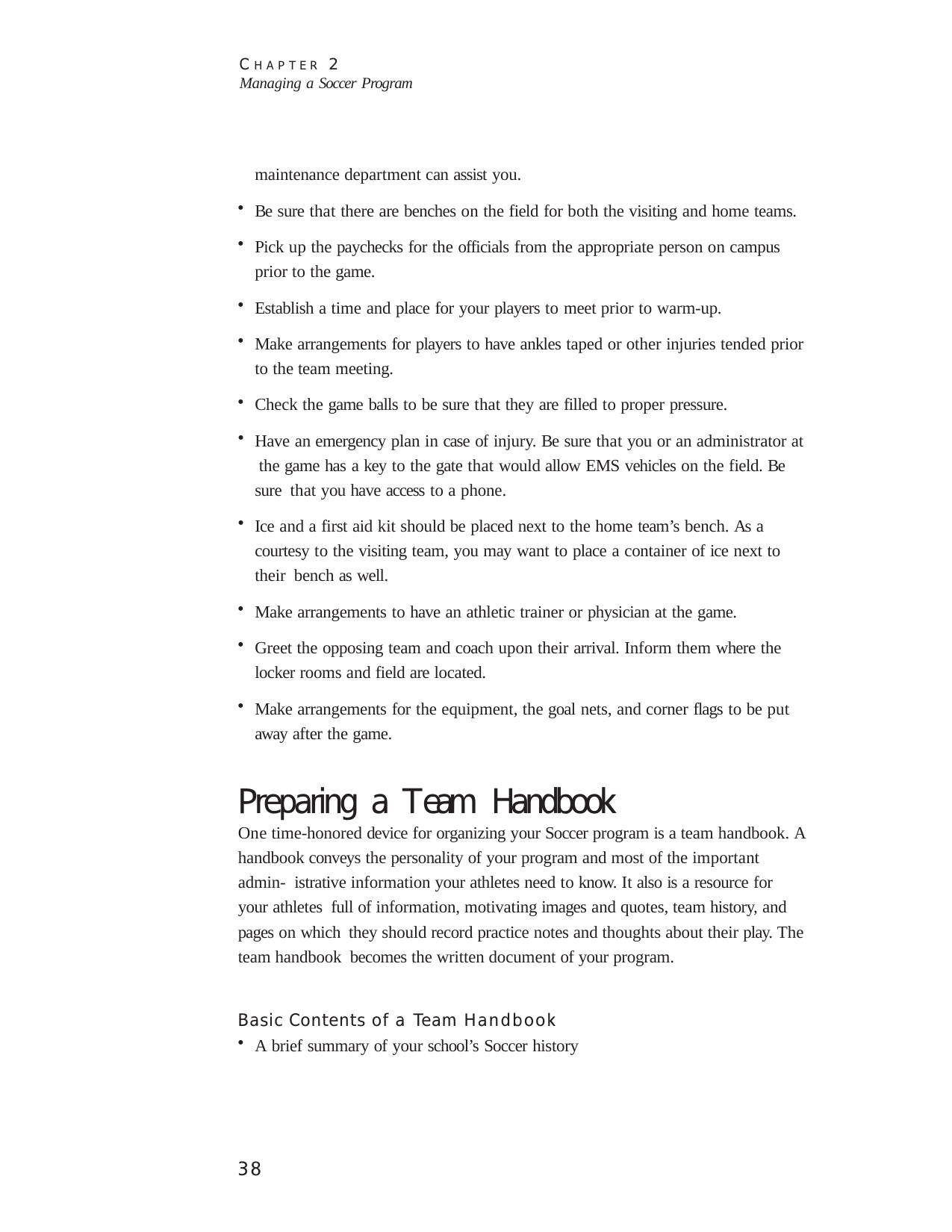

C H A P T E R   2
Managing a Soccer Program
maintenance department can assist you.
Be sure that there are benches on the field for both the visiting and home teams.
Pick up the paychecks for the officials from the appropriate person on campus
prior to the game.
Establish a time and place for your players to meet prior to warm-up.
Make arrangements for players to have ankles taped or other injuries tended prior
to the team meeting.
Check the game balls to be sure that they are filled to proper pressure.
Have an emergency plan in case of injury. Be sure that you or an administrator at  the game has a key to the gate that would allow EMS vehicles on the field. Be sure  that you have access to a phone.
Ice and a first aid kit should be placed next to the home team’s bench. As a  courtesy to the visiting team, you may want to place a container of ice next to their  bench as well.
Make arrangements to have an athletic trainer or physician at the game.
Greet the opposing team and coach upon their arrival. Inform them where the
locker rooms and field are located.
Make arrangements for the equipment, the goal nets, and corner flags to be put
away after the game.

Preparing a Team Handbook
One time-honored device for organizing your Soccer program is a team handbook. A
handbook conveys the personality of your program and most of the important admin-  istrative information your athletes need to know. It also is a resource for your athletes  full of information, motivating images and quotes, team history, and pages on which  they should record practice notes and thoughts about their play. The team handbook  becomes the written document of your program.

Basic Contents of a Team Handbook
A brief summary of your school’s Soccer history
38